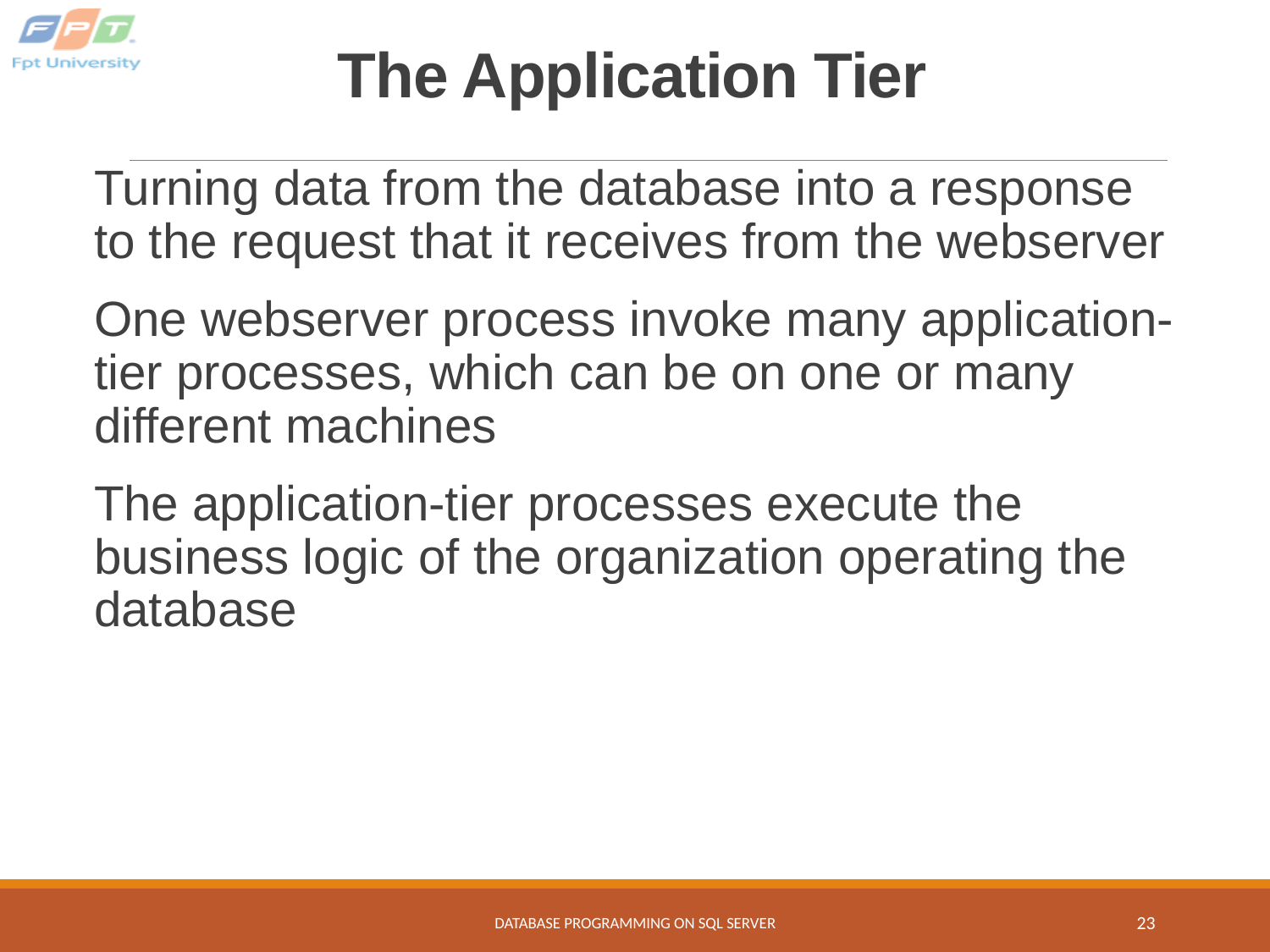

# The Application Tier
Turning data from the database into a response to the request that it receives from the webserver
One webserver process invoke many application-tier processes, which can be on one or many different machines
The application-tier processes execute the business logic of the organization operating the database
Database programming on SQL Server
23